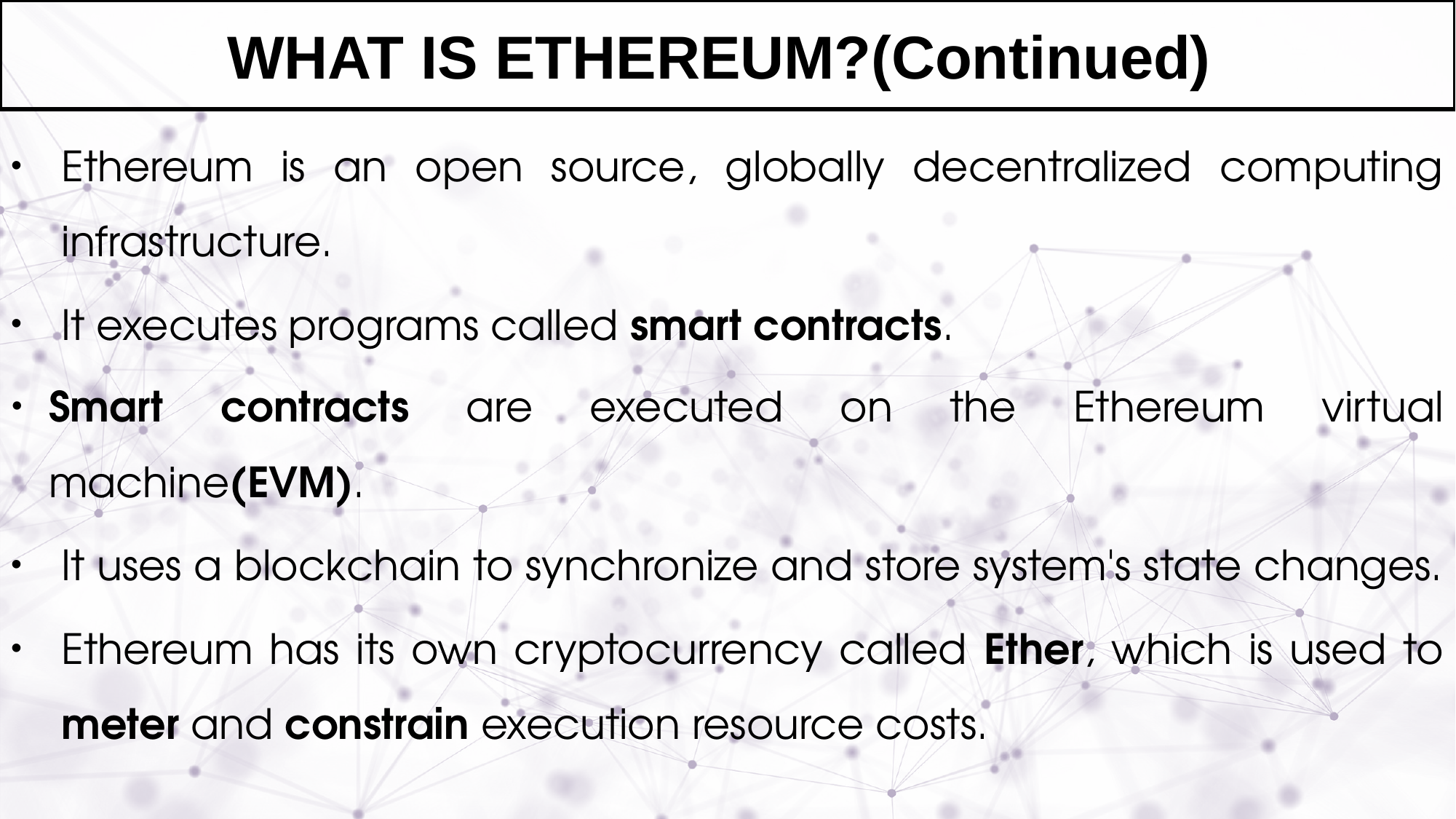

# WHAT IS ETHEREUM?(Continued)
Ethereum is an open source, globally decentralized computing infrastructure.
It executes programs called smart contracts.
Smart contracts are executed on the Ethereum virtual machine(EVM).
It uses a blockchain to synchronize and store system's state changes.
Ethereum has its own cryptocurrency called Ether, which is used to meter and constrain execution resource costs.